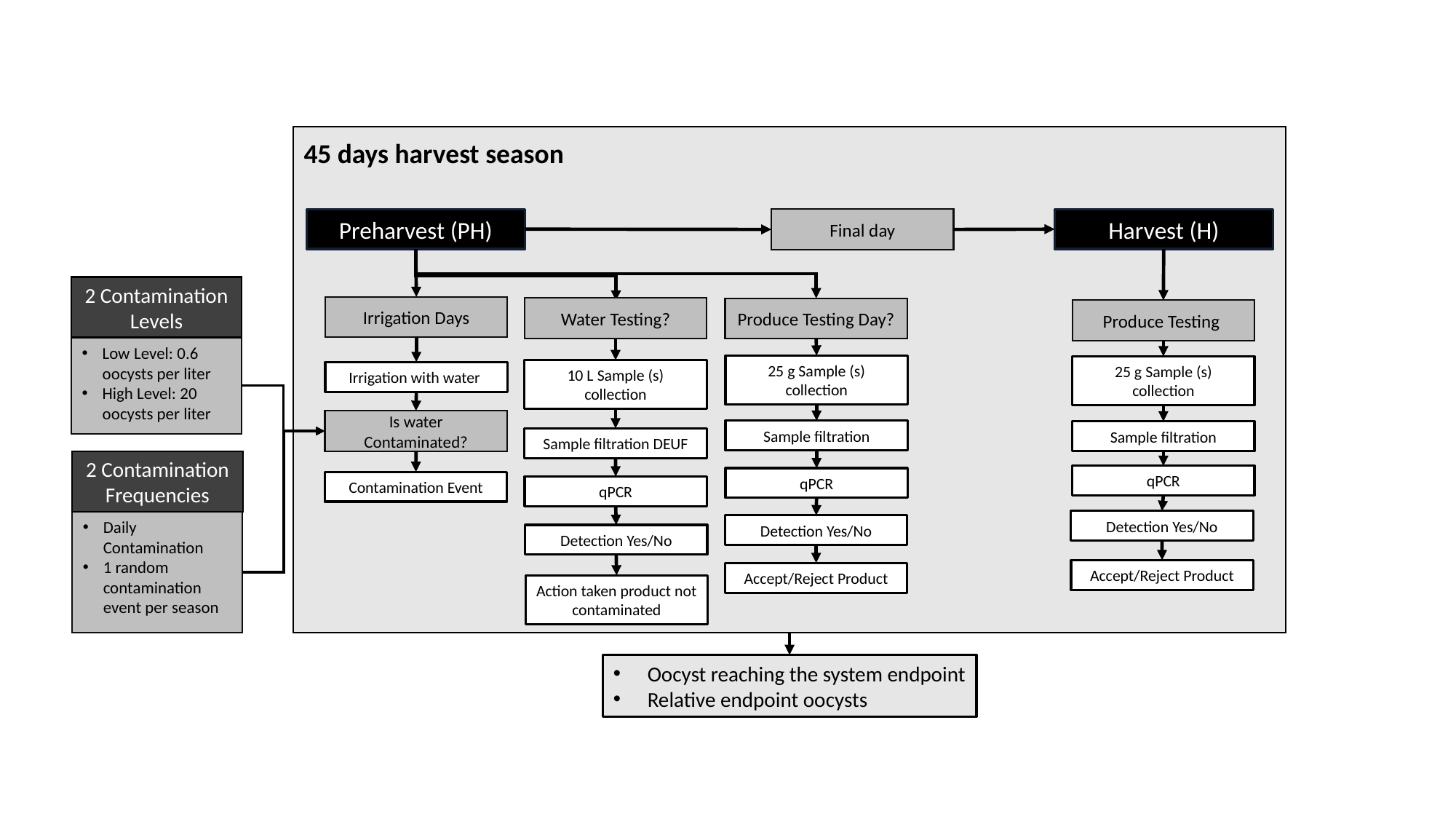

45 days harvest season
Preharvest (PH)
Harvest (H)
Final day
2 Contamination Levels
Irrigation Days
Water Testing?
Produce Testing Day?
Produce Testing
Low Level: 0.6 oocysts per liter
High Level: 20 oocysts per liter

25 g Sample (s) collection
25 g Sample (s) collection
10 L Sample (s) collection
Irrigation with water
Is water Contaminated?
Sample filtration
Sample filtration
Sample filtration DEUF
2 Contamination Frequencies
qPCR
qPCR
Contamination Event
qPCR
Detection Yes/No
Daily Contamination
1 random contamination event per season

Detection Yes/No
Detection Yes/No
Accept/Reject Product
Accept/Reject Product
Action taken product not contaminated
Oocyst reaching the system endpoint
Relative endpoint oocysts